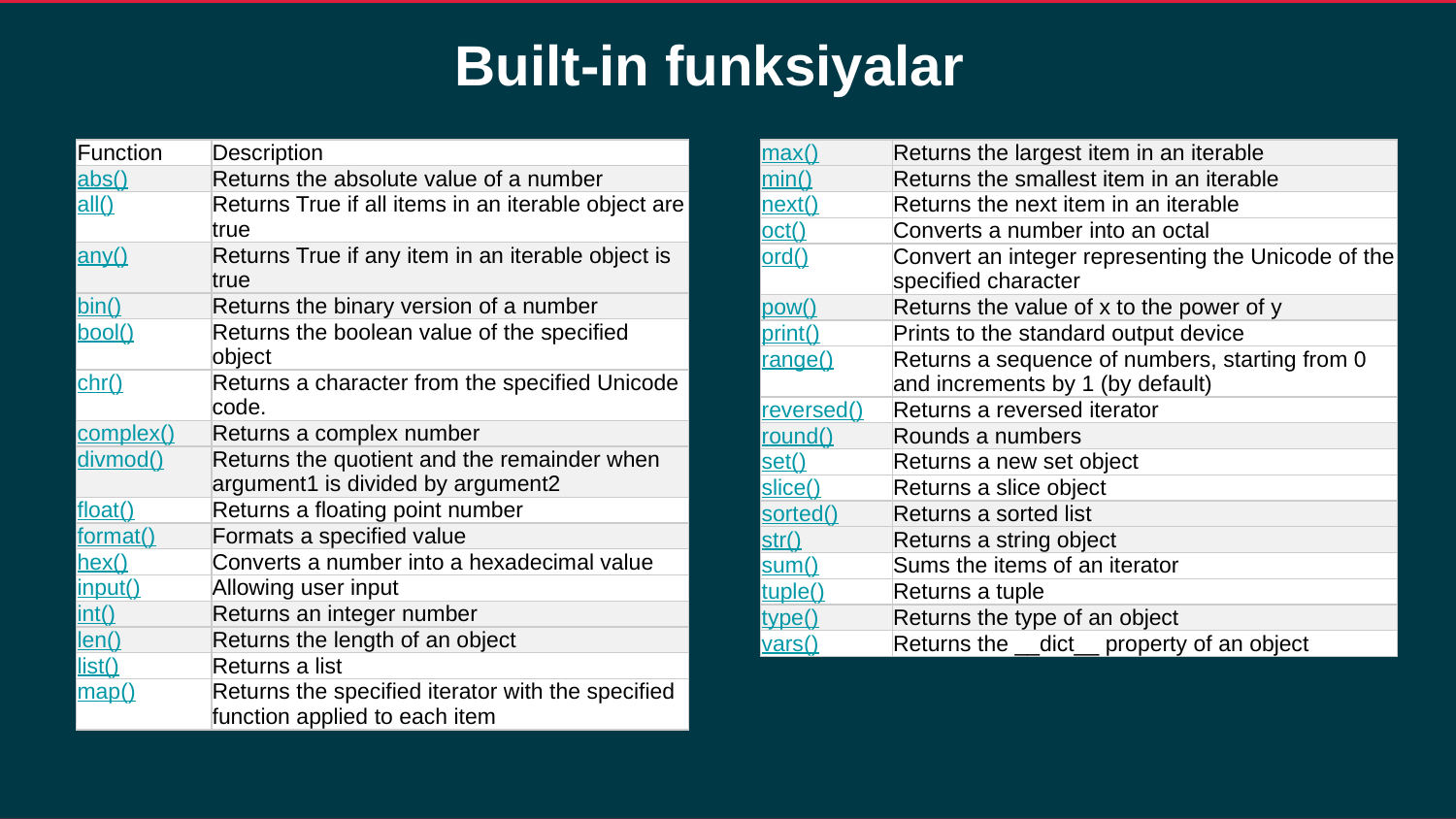

Built-in funksiyalar
| max() | Returns the largest item in an iterable |
| --- | --- |
| min() | Returns the smallest item in an iterable |
| next() | Returns the next item in an iterable |
| oct() | Converts a number into an octal |
| ord() | Convert an integer representing the Unicode of the specified character |
| pow() | Returns the value of x to the power of y |
| print() | Prints to the standard output device |
| range() | Returns a sequence of numbers, starting from 0 and increments by 1 (by default) |
| reversed() | Returns a reversed iterator |
| round() | Rounds a numbers |
| set() | Returns a new set object |
| slice() | Returns a slice object |
| sorted() | Returns a sorted list |
| str() | Returns a string object |
| sum() | Sums the items of an iterator |
| tuple() | Returns a tuple |
| type() | Returns the type of an object |
| vars() | Returns the \_\_dict\_\_ property of an object |
| Function | Description |
| --- | --- |
| abs() | Returns the absolute value of a number |
| all() | Returns True if all items in an iterable object are true |
| any() | Returns True if any item in an iterable object is true |
| bin() | Returns the binary version of a number |
| bool() | Returns the boolean value of the specified object |
| chr() | Returns a character from the specified Unicode code. |
| complex() | Returns a complex number |
| divmod() | Returns the quotient and the remainder when argument1 is divided by argument2 |
| float() | Returns a floating point number |
| format() | Formats a specified value |
| hex() | Converts a number into a hexadecimal value |
| input() | Allowing user input |
| int() | Returns an integer number |
| len() | Returns the length of an object |
| list() | Returns a list |
| map() | Returns the specified iterator with the specified function applied to each item |